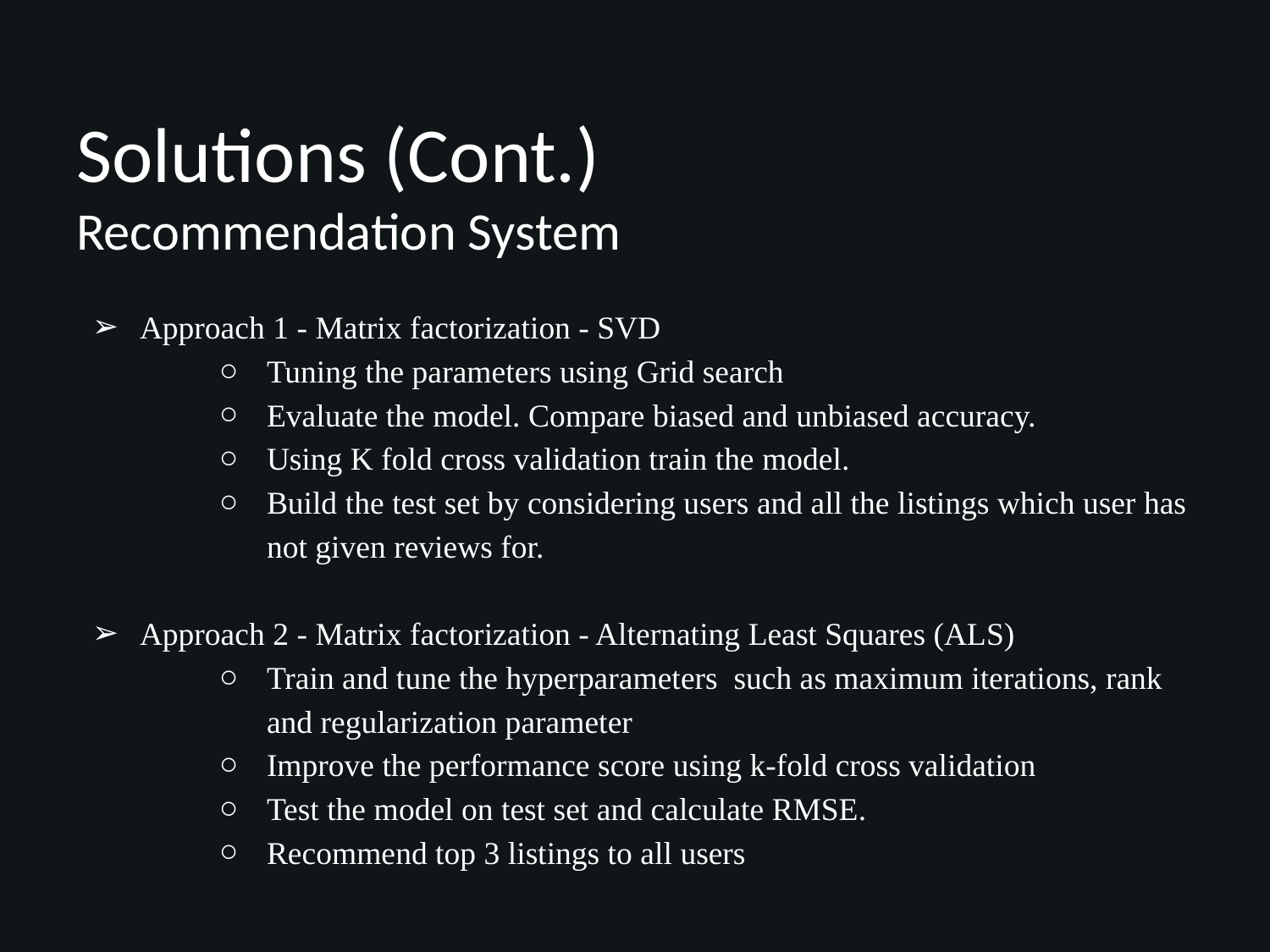

# Solutions (Cont.)
Recommendation System
Approach 1 - Matrix factorization - SVD
Tuning the parameters using Grid search
Evaluate the model. Compare biased and unbiased accuracy.
Using K fold cross validation train the model.
Build the test set by considering users and all the listings which user has not given reviews for.

Approach 2 - Matrix factorization - Alternating Least Squares (ALS)
Train and tune the hyperparameters  such as maximum iterations, rank and regularization parameter
Improve the performance score using k-fold cross validation
Test the model on test set and calculate RMSE.
Recommend top 3 listings to all users